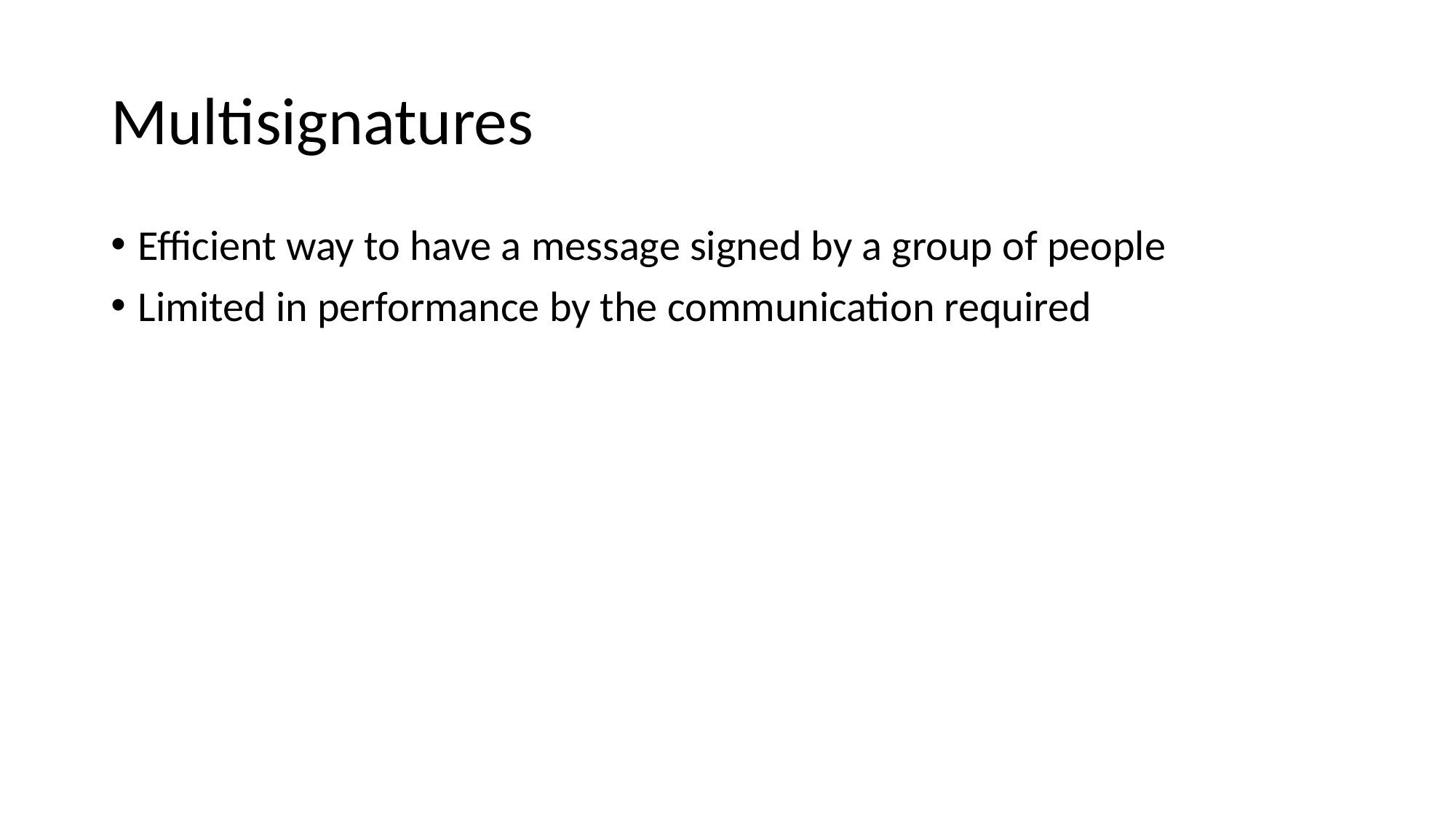

# Multisignatures
Efficient way to have a message signed by a group of people
Limited in performance by the communication required